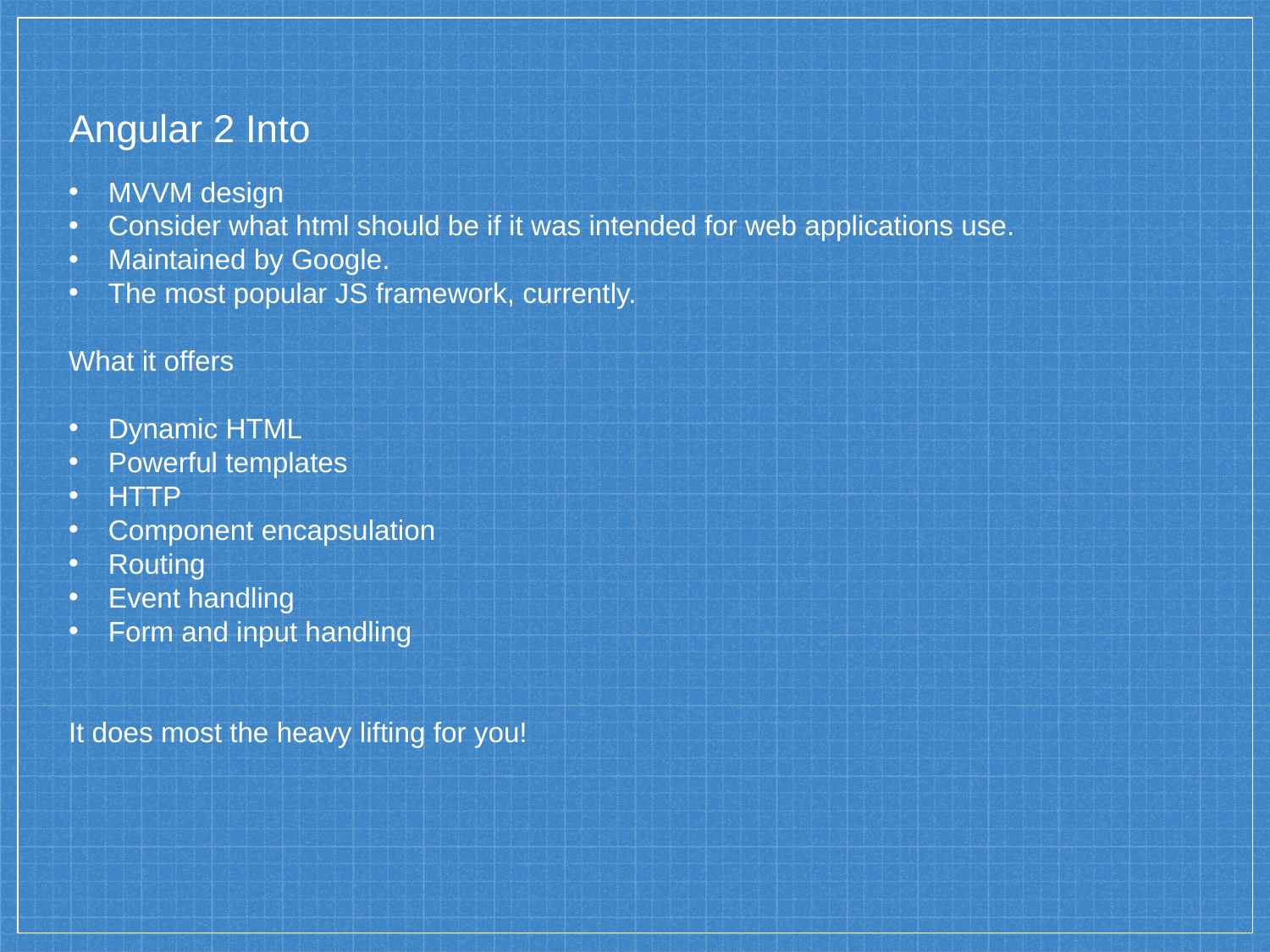

Angular 2 Into
MVVM design
Consider what html should be if it was intended for web applications use.
Maintained by Google.
The most popular JS framework, currently.

What it offers

Dynamic HTML
Powerful templates
HTTP
Component encapsulation
Routing
Event handling
Form and input handling

It does most the heavy lifting for you!